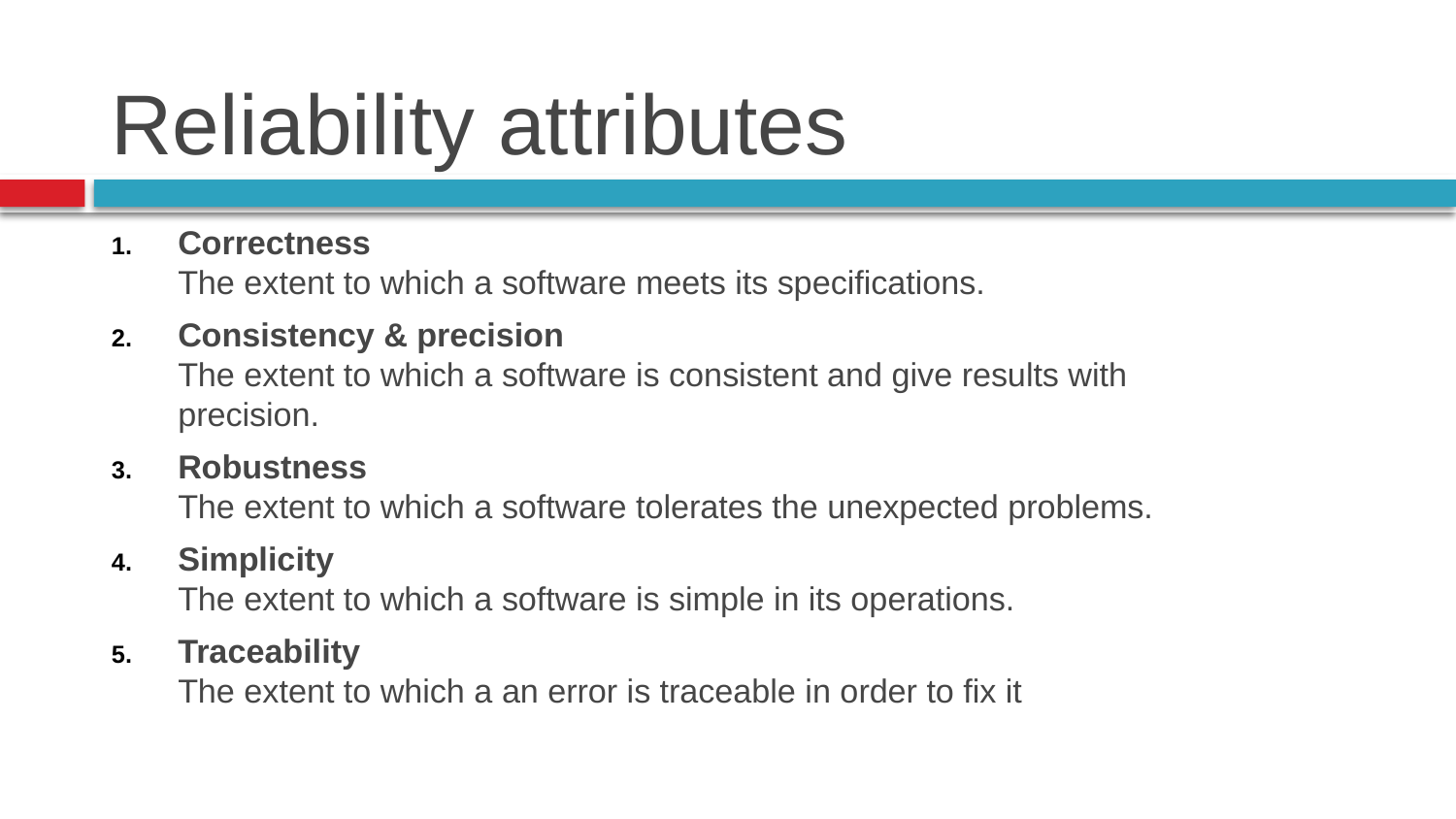

# Reliability attributes
Correctness
The extent to which a software meets its specifications.
Consistency & precision
The extent to which a software is consistent and give results with precision.
Robustness
The extent to which a software tolerates the unexpected problems.
Simplicity
The extent to which a software is simple in its operations.
Traceability
The extent to which a an error is traceable in order to fix it